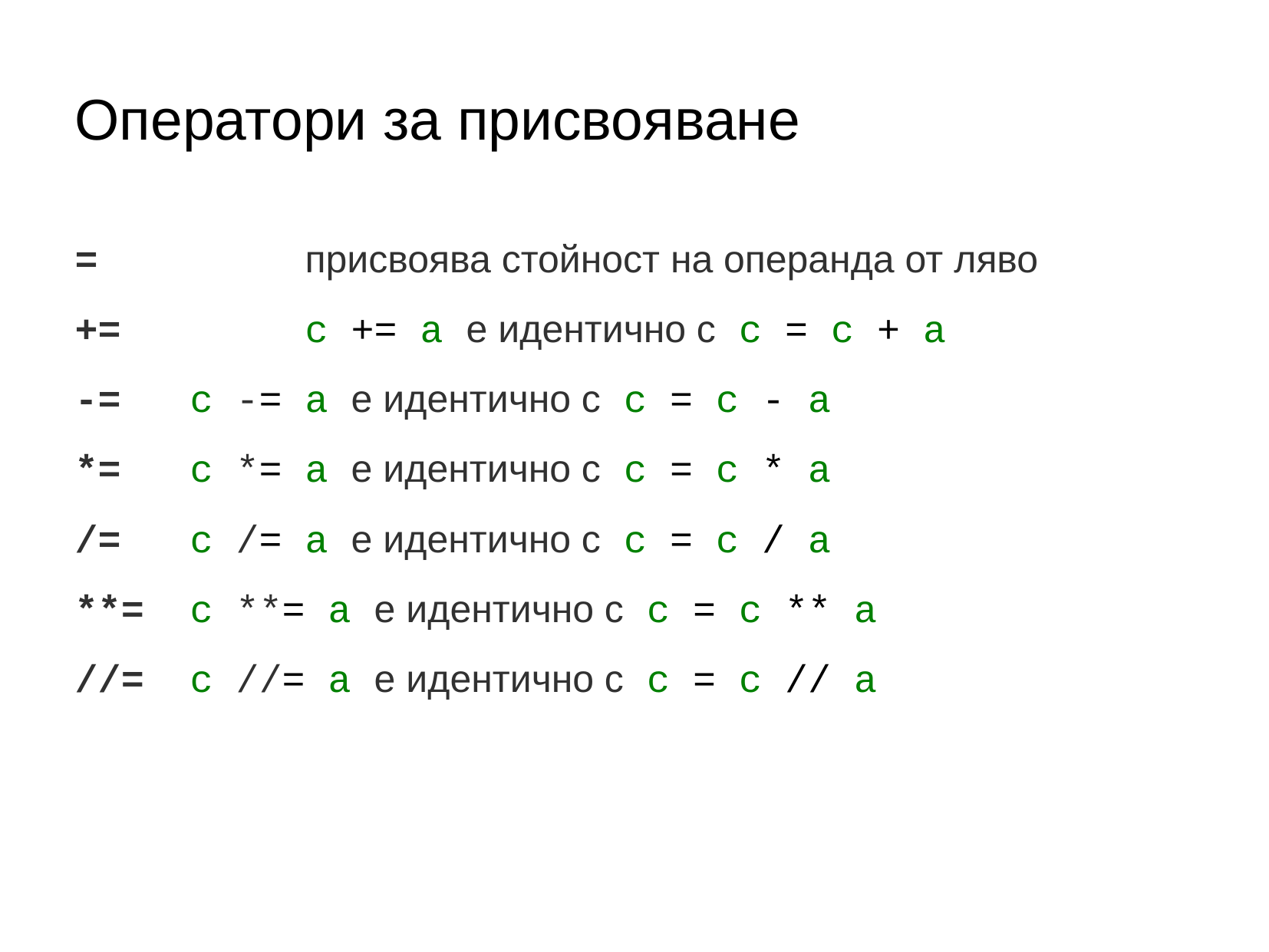

# Оператори за присвояване
=		присвоява стойност на операнда от ляво
+=		c += a е идентично с c = c + a
-= 	c -= a е идентично с c = c - a
*= 	c *= a е идентично с c = c * a
/= 	c /= a е идентично с c = c / a
**= 	c **= a е идентично с c = c ** a
//= 	c //= a е идентично с c = c // a